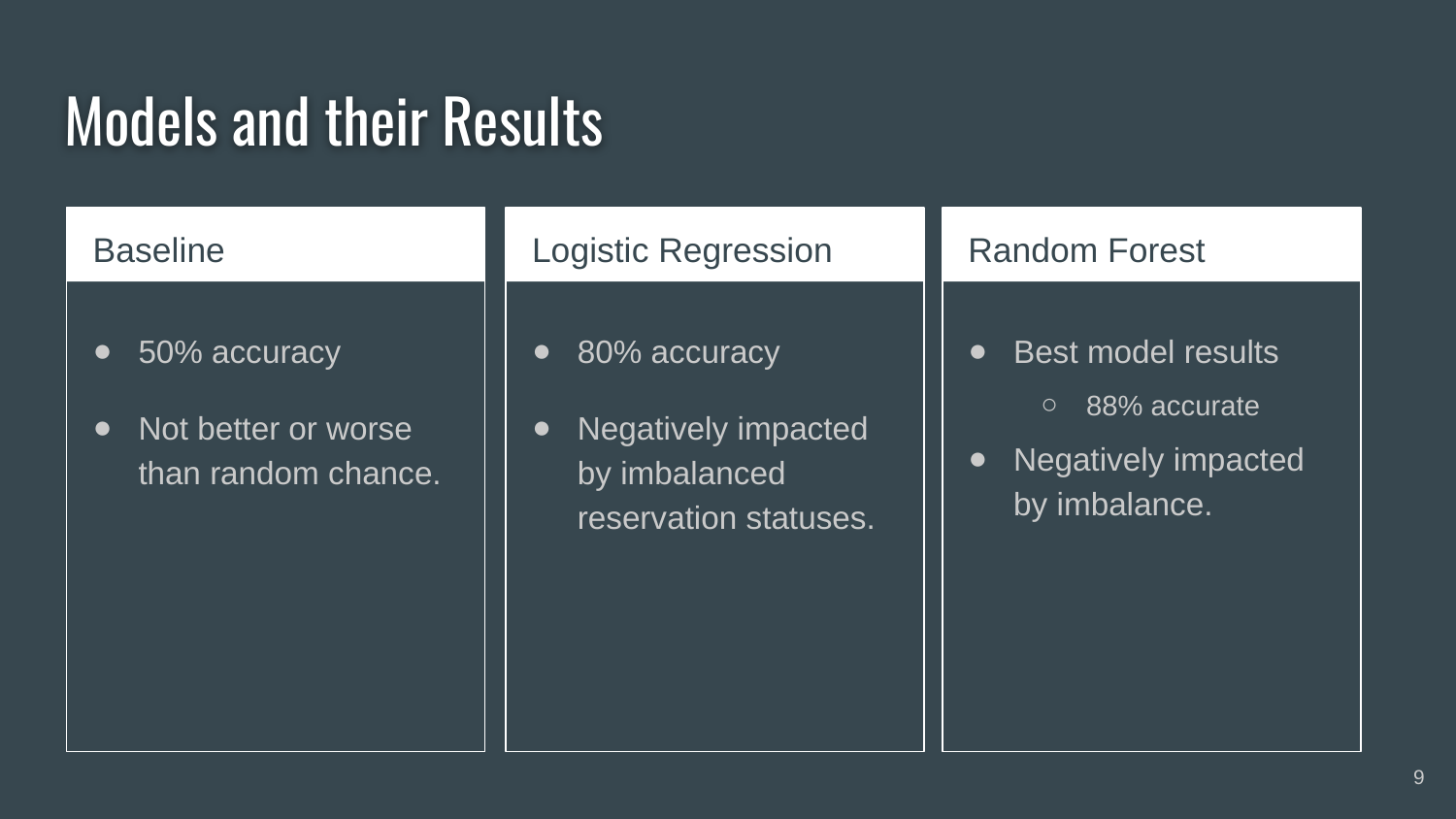

# Models and their Results

Baseline

Logistic Regression

Random Forest Classifier
50% accuracy
Not better or worse than random chance.
80% accuracy
Negatively impacted by imbalanced reservation statuses.
Best model results
88% accurate
Negatively impacted by imbalance.
9